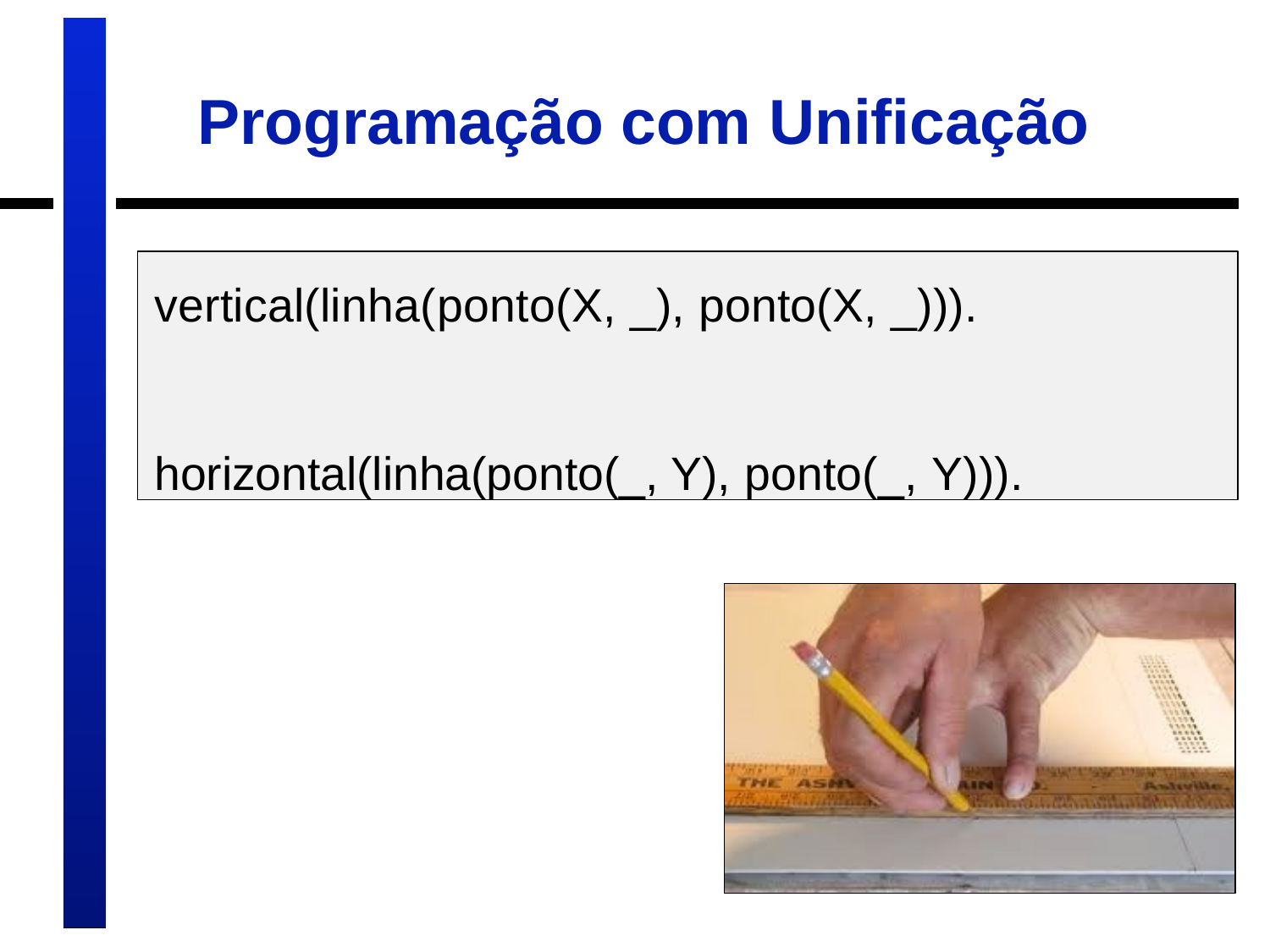

# Programação com Unificação

vertical(linha(ponto(X, _), ponto(X, _))).

horizontal(linha(ponto(_, Y), ponto(_, Y))).